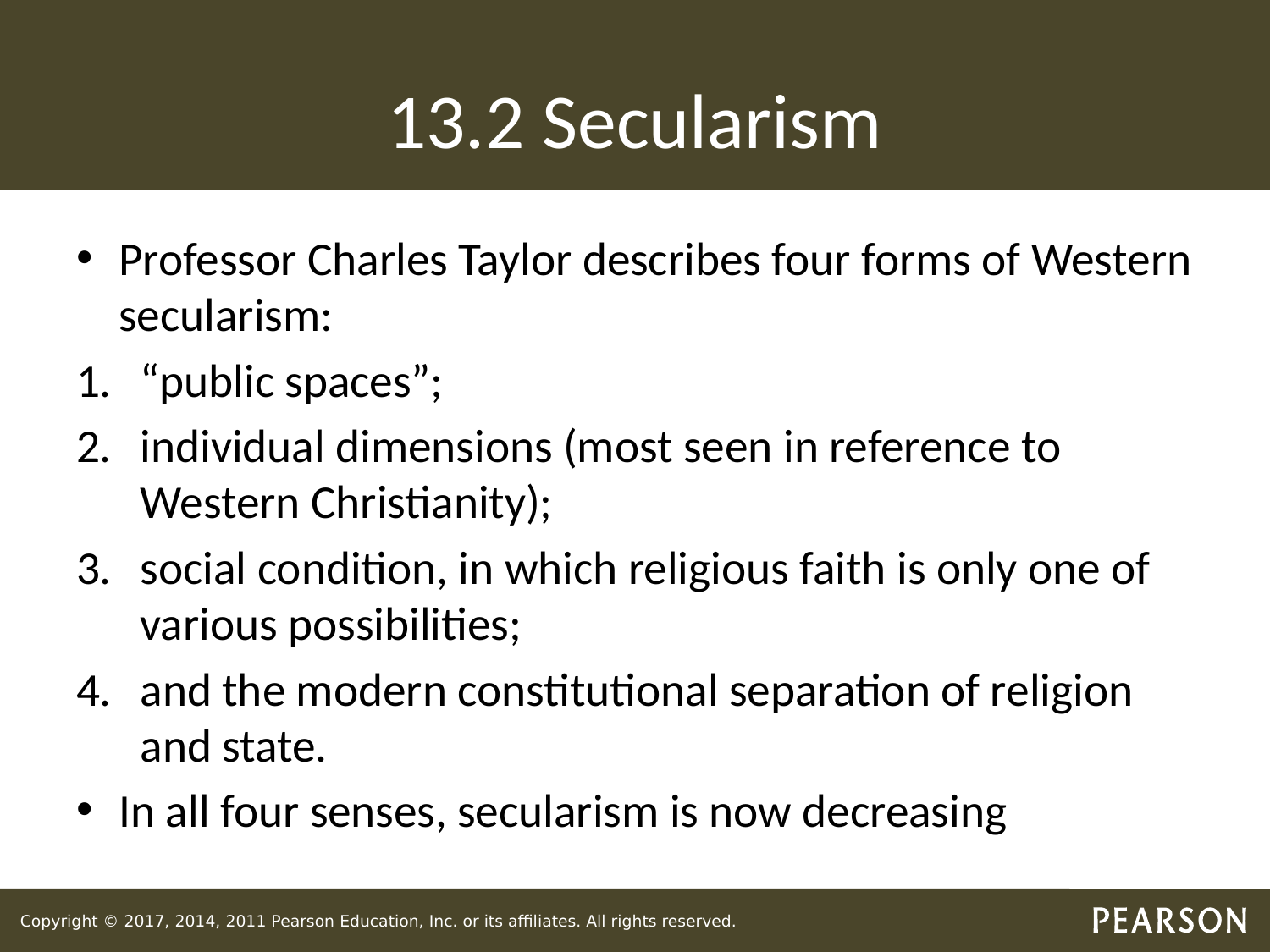

# 13.2 Secularism
Professor Charles Taylor describes four forms of Western secularism:
“public spaces”;
individual dimensions (most seen in reference to Western Christianity);
social condition, in which religious faith is only one of various possibilities;
and the modern constitutional separation of religion and state.
In all four senses, secularism is now decreasing